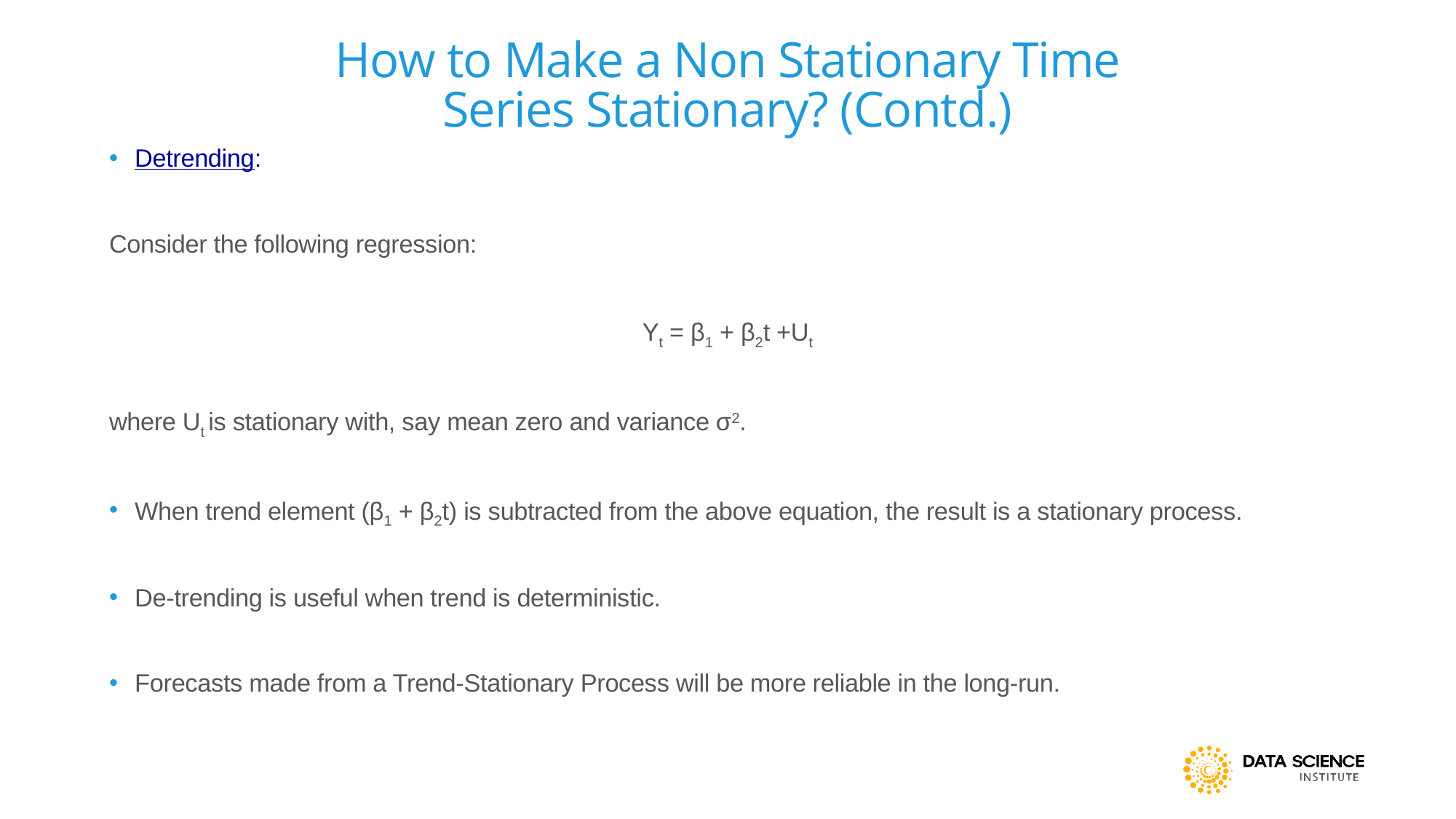

# How to Make a Non Stationary Time Series Stationary? (Contd.)
Detrending:

Consider the following regression:

Yt = β1 + β2t +Ut

where Ut is stationary with, say mean zero and variance σ2.

When trend element (β1 + β2t) is subtracted from the above equation, the result is a stationary process.

De-trending is useful when trend is deterministic.

Forecasts made from a Trend-Stationary Process will be more reliable in the long-run.